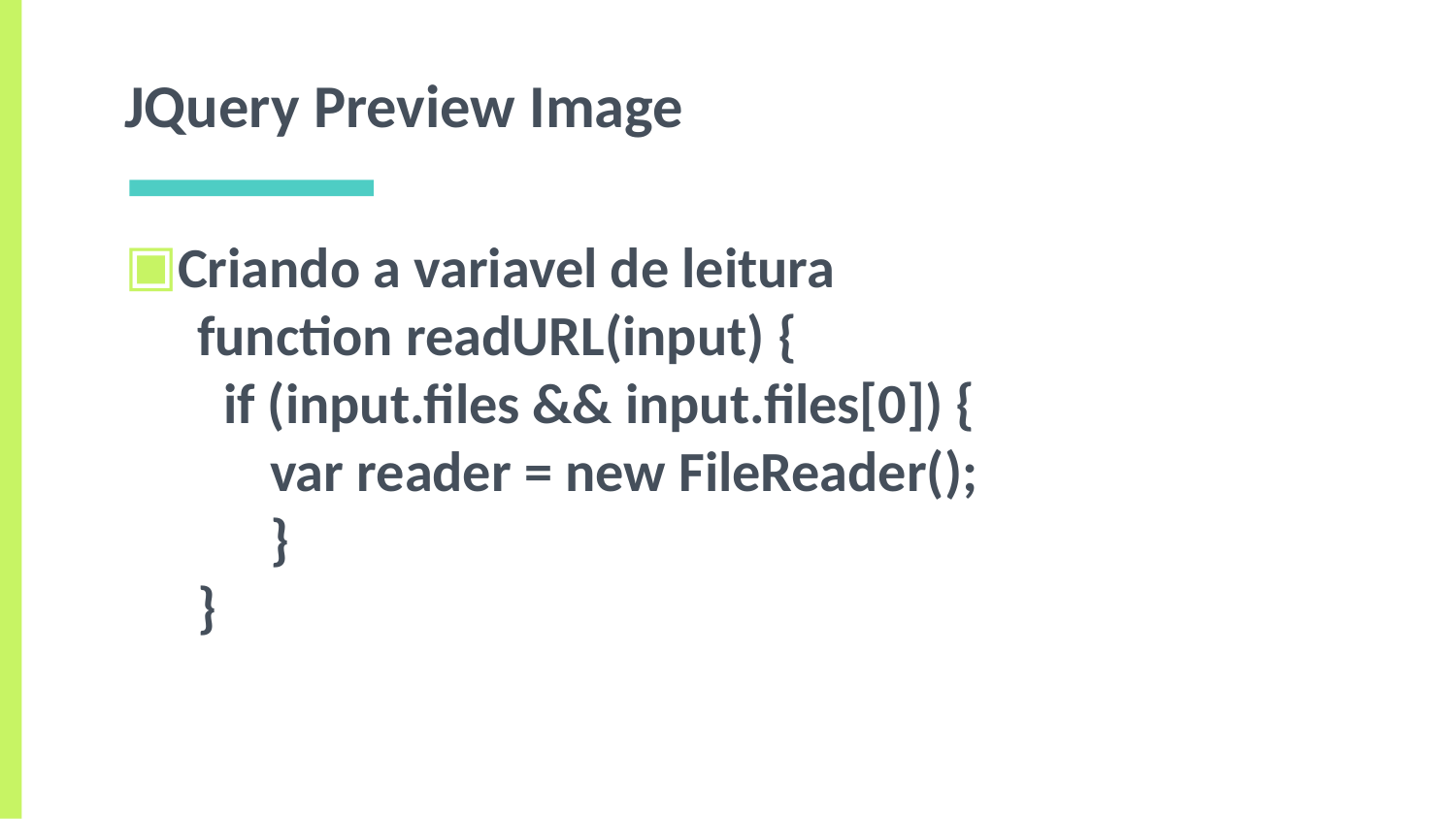

# JQuery Preview Image
Criando a variavel de leitura
function readURL(input) {
  if (input.files && input.files[0]) {
	var reader = new FileReader();
}
}